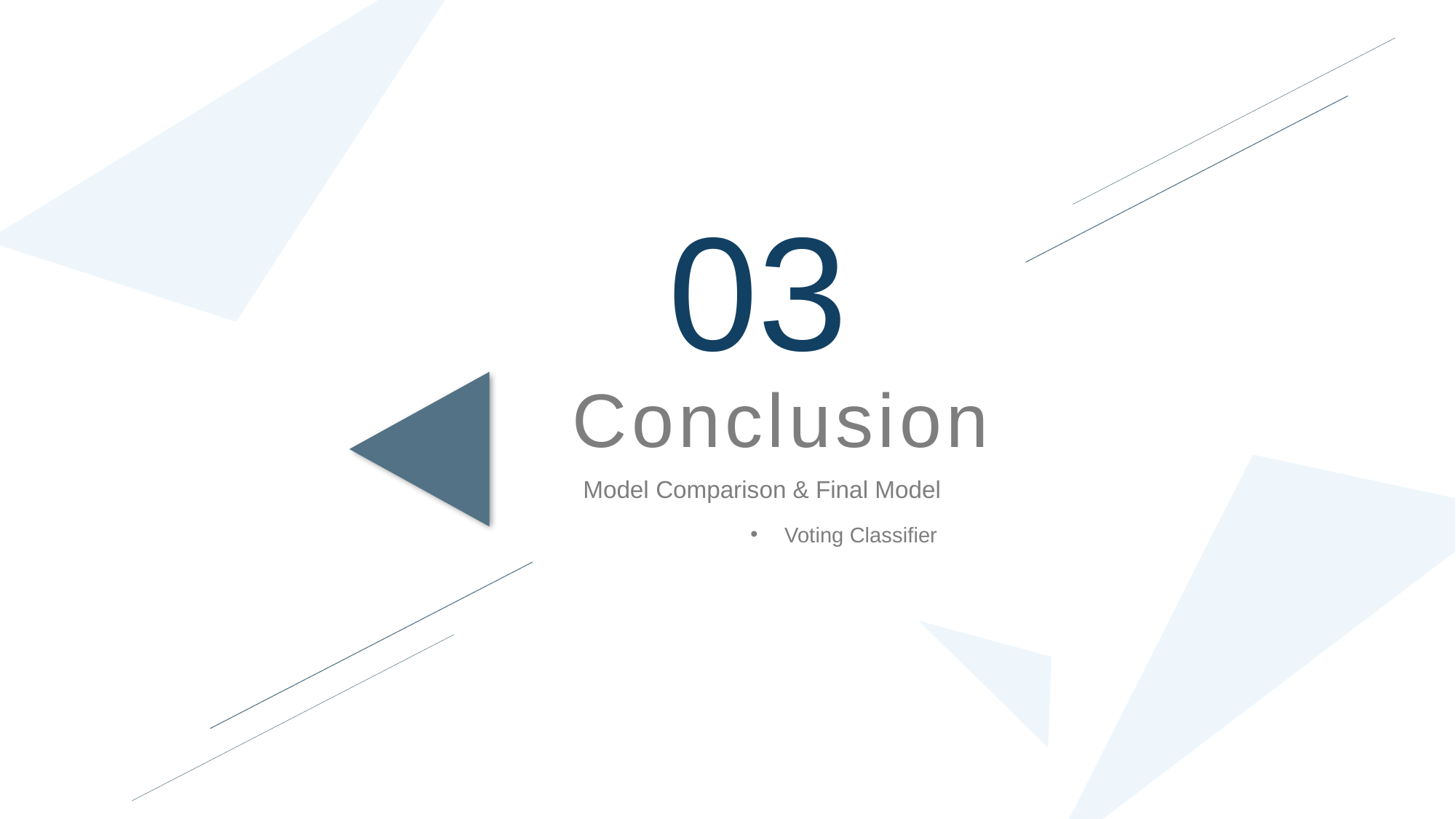

03
Conclusion

Model Comparison & Final Model
Voting Classifier